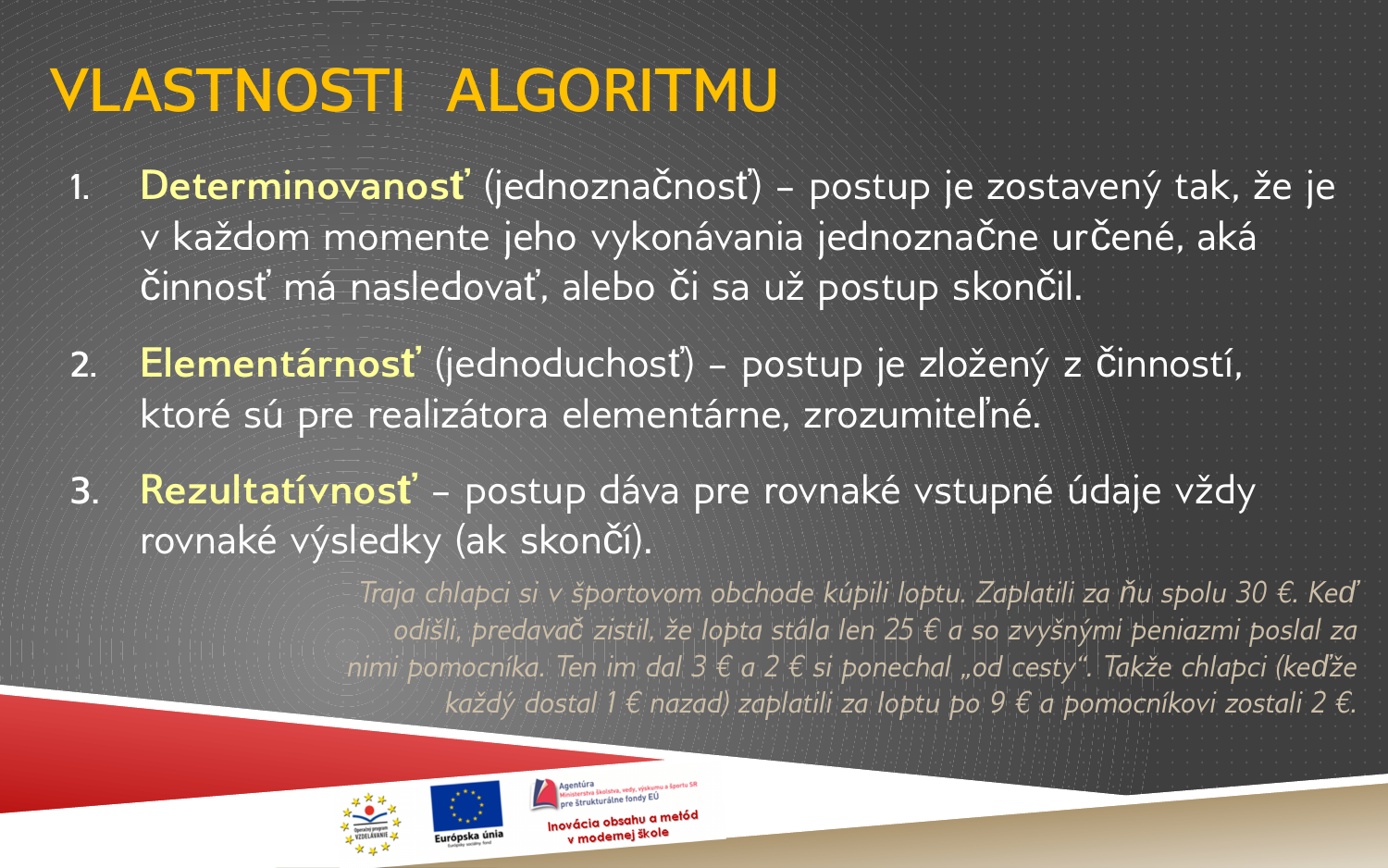

# VLASTNOSTI  ALGORITMU
Determinovanosť (jednoznačnosť) – postup je zostavený tak, že je v každom momente jeho vykonávania jednoznačne určené, aká činnosť má nasledovať, alebo či sa už postup skončil.
Elementárnosť (jednoduchosť) – postup je zložený z činností, ktoré sú pre realizátora elementárne, zrozumiteľné.
Rezultatívnosť – postup dáva pre rovnaké vstupné údaje vždy rovnaké výsledky (ak skončí).
Traja chlapci si v športovom obchode kúpili loptu. Zaplatili za ňu spolu 30 €. Keď odišli, predavač zistil, že lopta stála len 25 € a so zvyšnými peniazmi poslal za nimi pomocníka. Ten im dal 3 € a 2 € si ponechal „od cesty“. Takže chlapci (keďže každý dostal 1 € nazad) zaplatili za loptu po 9 € a pomocníkovi zostali 2 €.